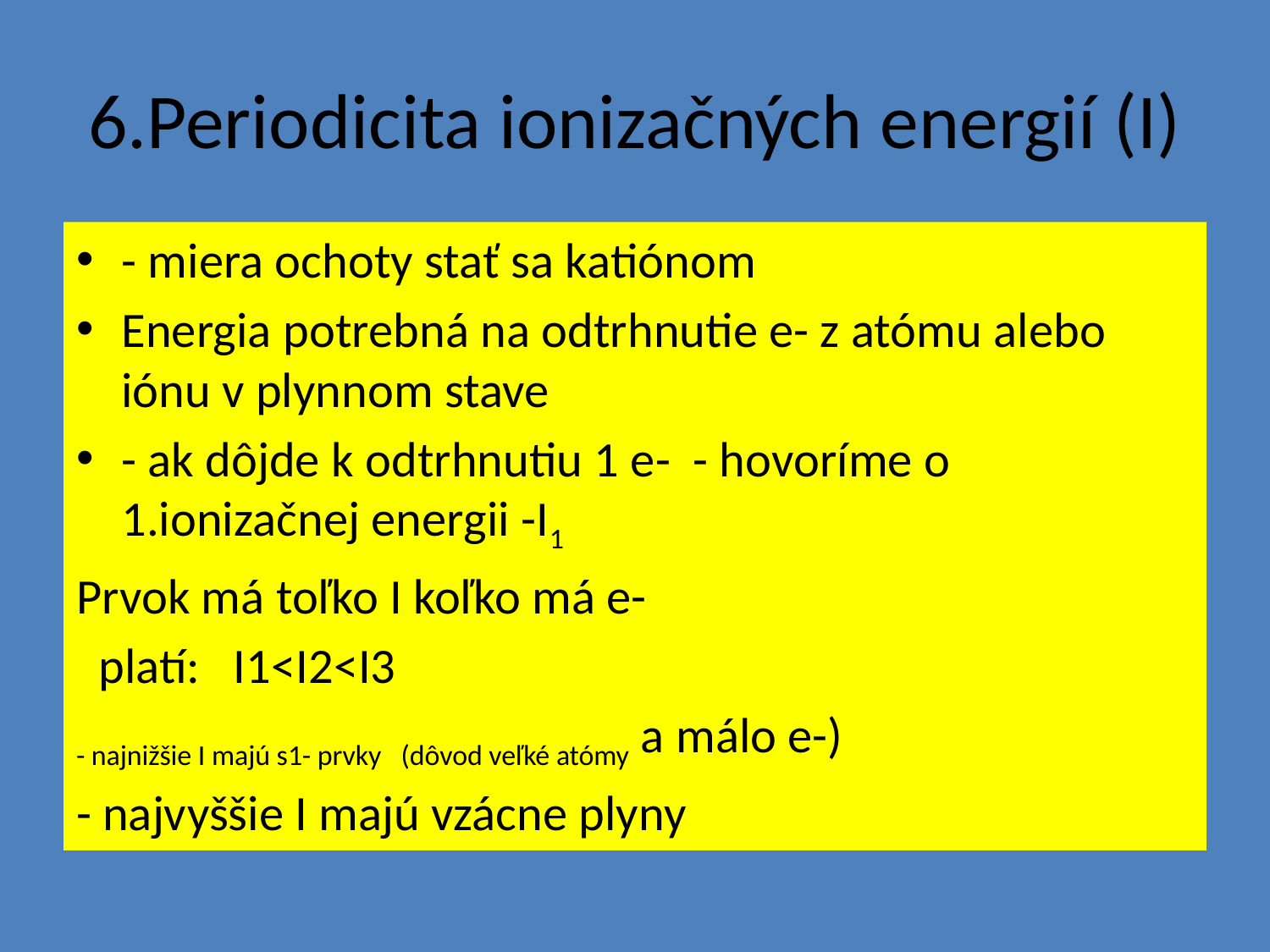

# 6.Periodicita ionizačných energií (I)
- miera ochoty stať sa katiónom
Energia potrebná na odtrhnutie e- z atómu alebo iónu v plynnom stave
- ak dôjde k odtrhnutiu 1 e-  - hovoríme o 1.ionizačnej energii -I1
Prvok má toľko I koľko má e-
  platí:   I1<I2<I3
- najnižšie I majú s1- prvky   (dôvod veľké atómy a málo e-)
- najvyššie I majú vzácne plyny